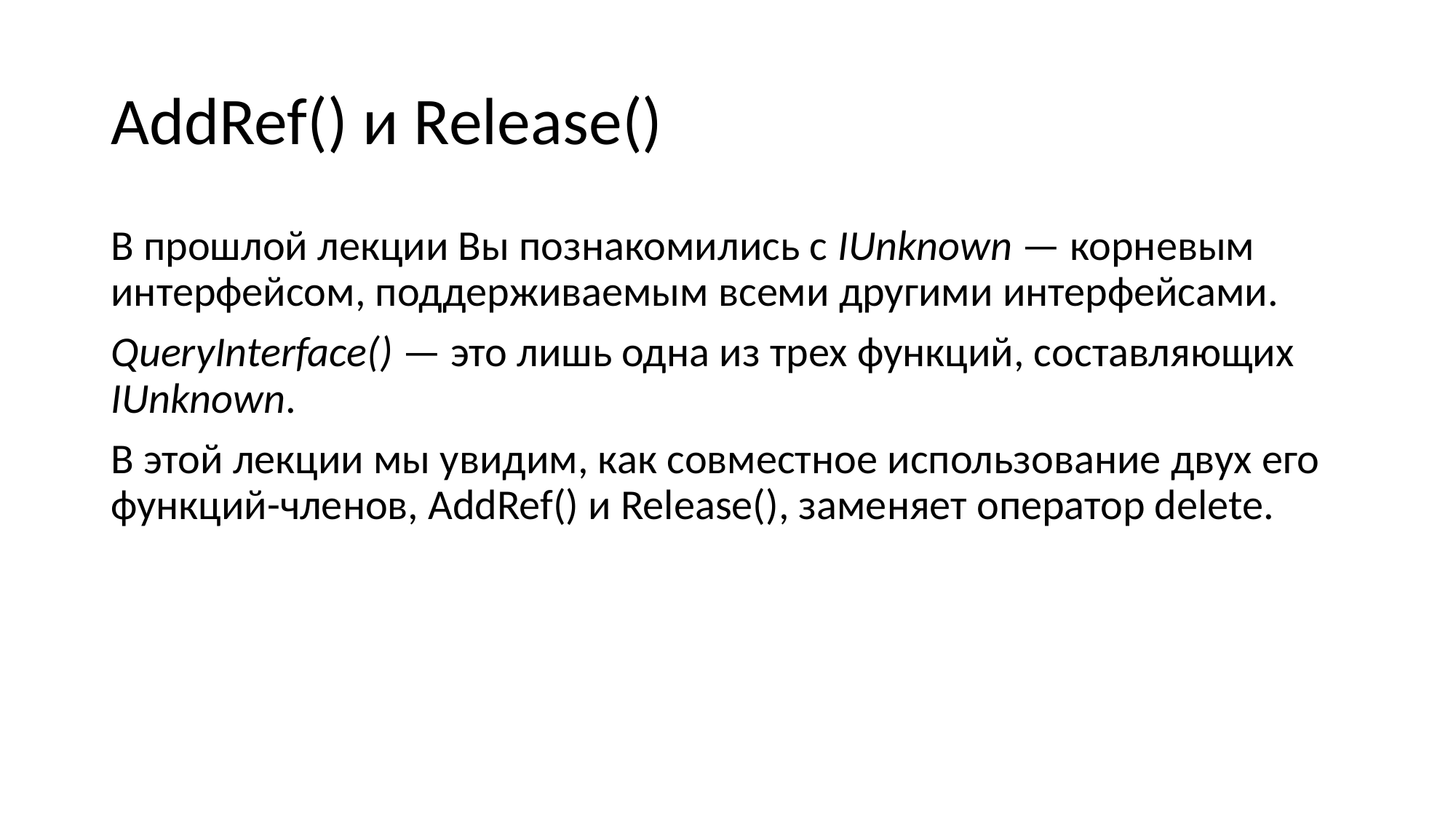

# AddRef() и Release()
В прошлой лекции Вы познакомились с IUnknown — корневым интерфейсом, поддерживаемым всеми другими интерфейсами.
QueryInterface() — это лишь одна из трех функций, составляющих IUnknown.
В этой лекции мы увидим, как совместное использование двух его функций-членов, AddRef() и Release(), заменяет оператор delete.